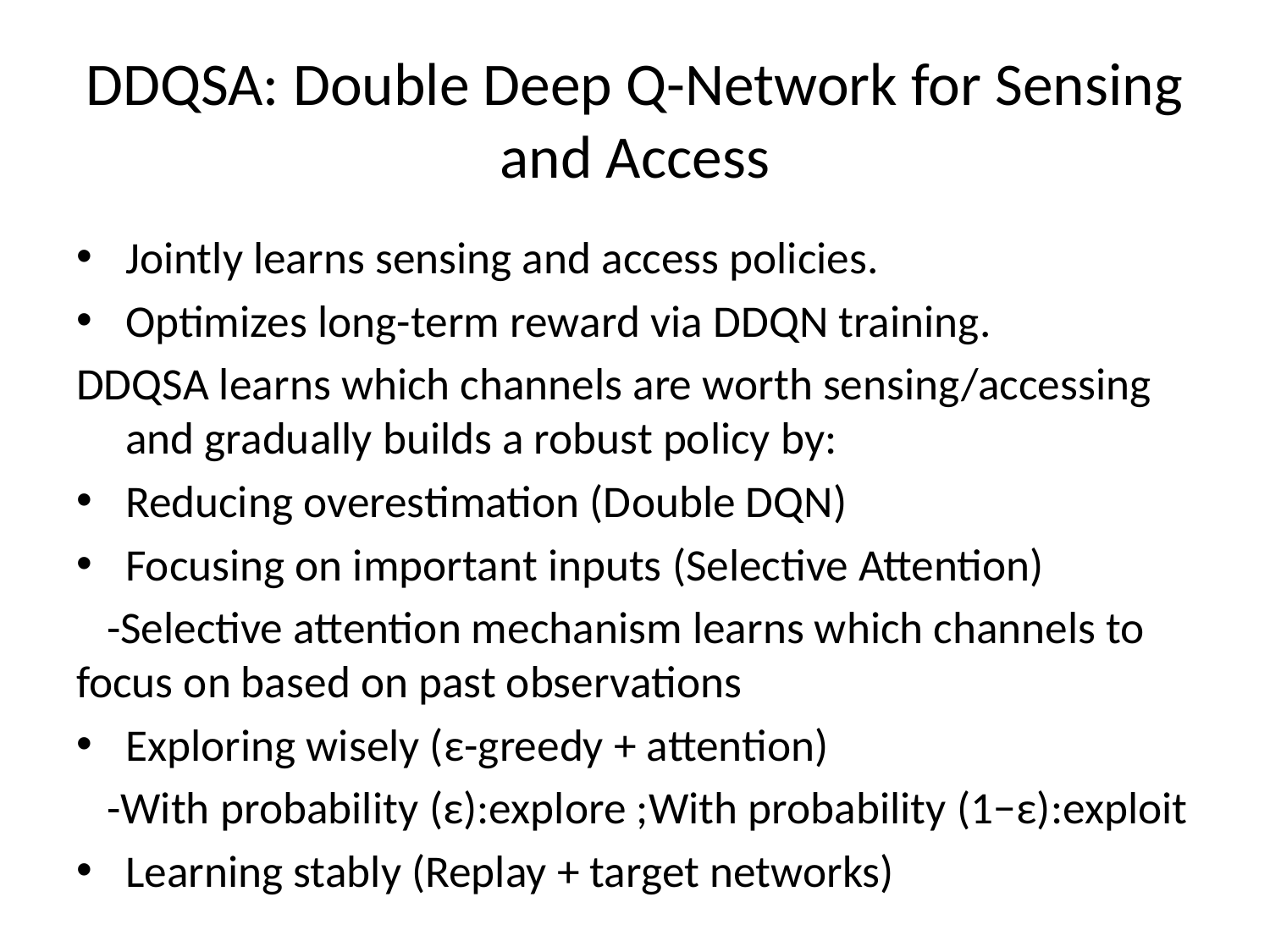

# DDQSA: Double Deep Q-Network for Sensing and Access
Jointly learns sensing and access policies.
Optimizes long-term reward via DDQN training.
DDQSA learns which channels are worth sensing/accessing and gradually builds a robust policy by:
Reducing overestimation (Double DQN)
Focusing on important inputs (Selective Attention)
   -Selective attention mechanism learns which channels to focus on based on past observations
Exploring wisely (ε-greedy + attention)
   -With probability (ε):explore ;With probability (1−ε):exploit
Learning stably (Replay + target networks)